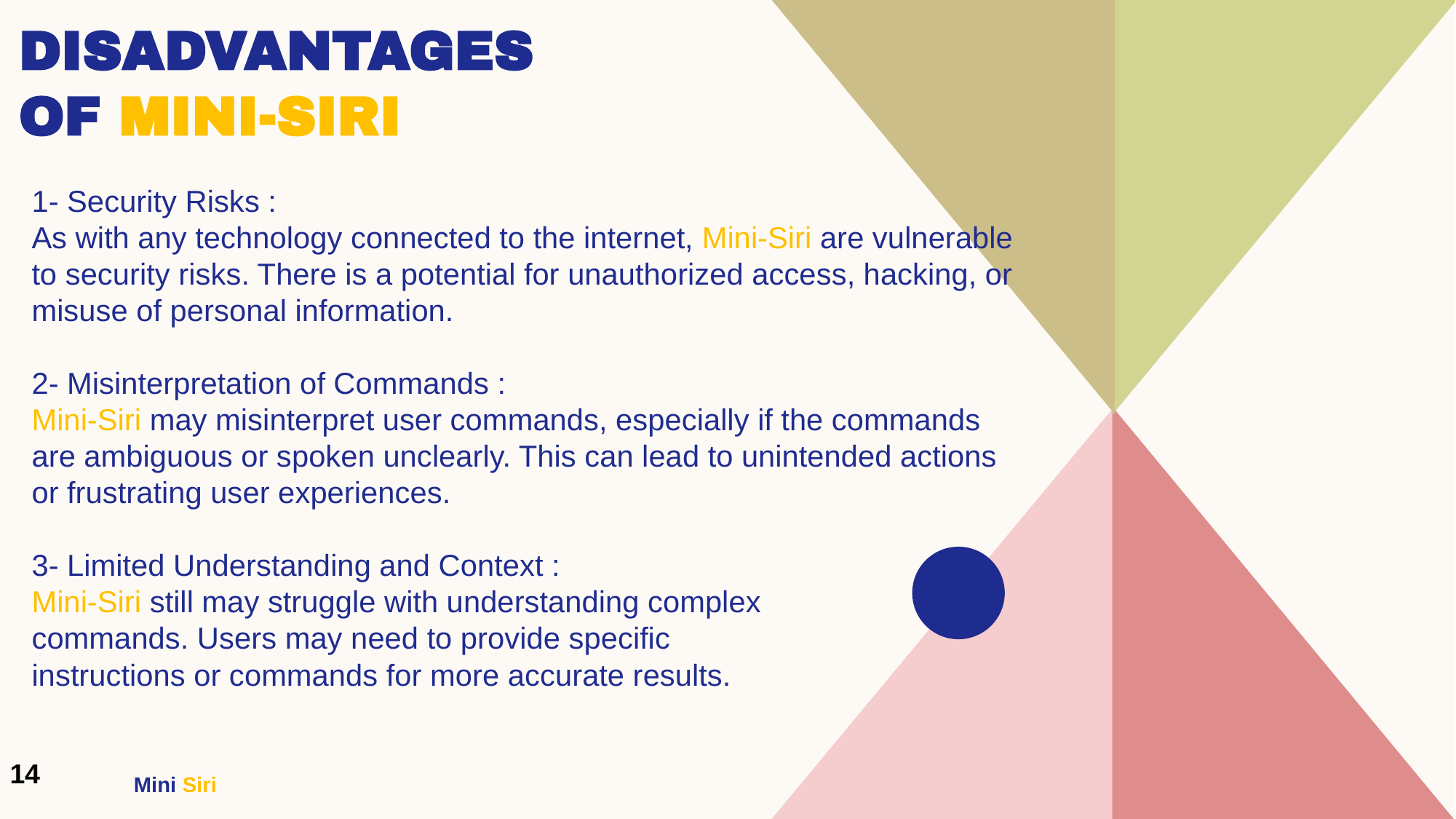

Disadvantages
of Mini-siri
1- Security Risks :
As with any technology connected to the internet, Mini-Siri are vulnerable to security risks. There is a potential for unauthorized access, hacking, or misuse of personal information.

2- Misinterpretation of Commands :
Mini-Siri may misinterpret user commands, especially if the commands are ambiguous or spoken unclearly. This can lead to unintended actions or frustrating user experiences.

3- Limited Understanding and Context :
Mini-Siri still may struggle with understanding complex
commands. Users may need to provide specific
instructions or commands for more accurate results.

14
Mini Siri